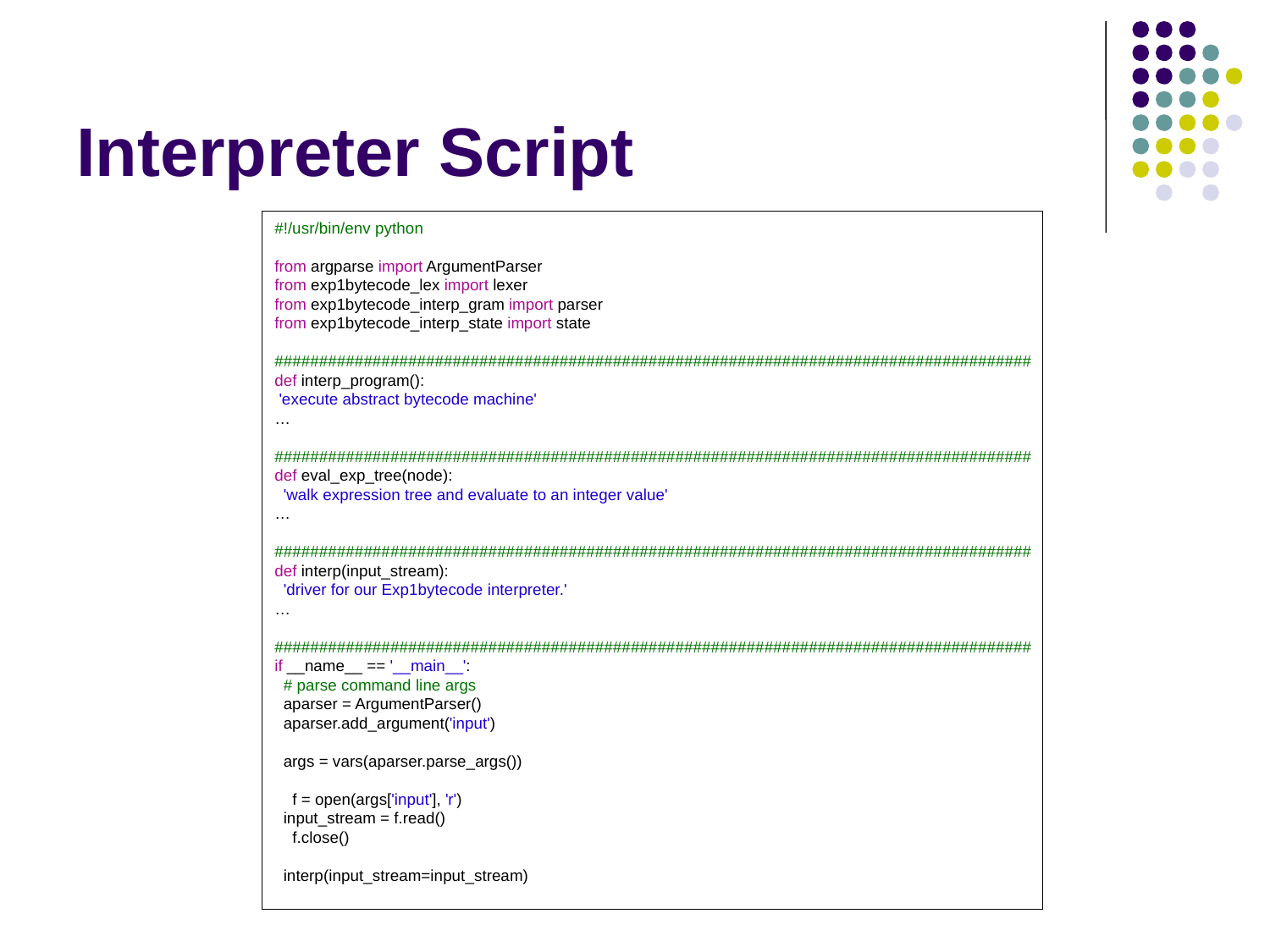

# Interpreter Script
#!/usr/bin/env python

from argparse import ArgumentParser
from exp1bytecode_lex import lexer
from exp1bytecode_interp_gram import parser
from exp1bytecode_interp_state import state

#####################################################################################
def interp_program():
 'execute abstract bytecode machine'
…

#####################################################################################
def eval_exp_tree(node):
  'walk expression tree and evaluate to an integer value'
…

#####################################################################################
def interp(input_stream):
  'driver for our Exp1bytecode interpreter.'
…

#####################################################################################
if __name__ == '__main__':
  # parse command line args
  aparser = ArgumentParser()
  aparser.add_argument('input')

  args = vars(aparser.parse_args())

    f = open(args['input'], 'r')
  input_stream = f.read()
    f.close()

  interp(input_stream=input_stream)